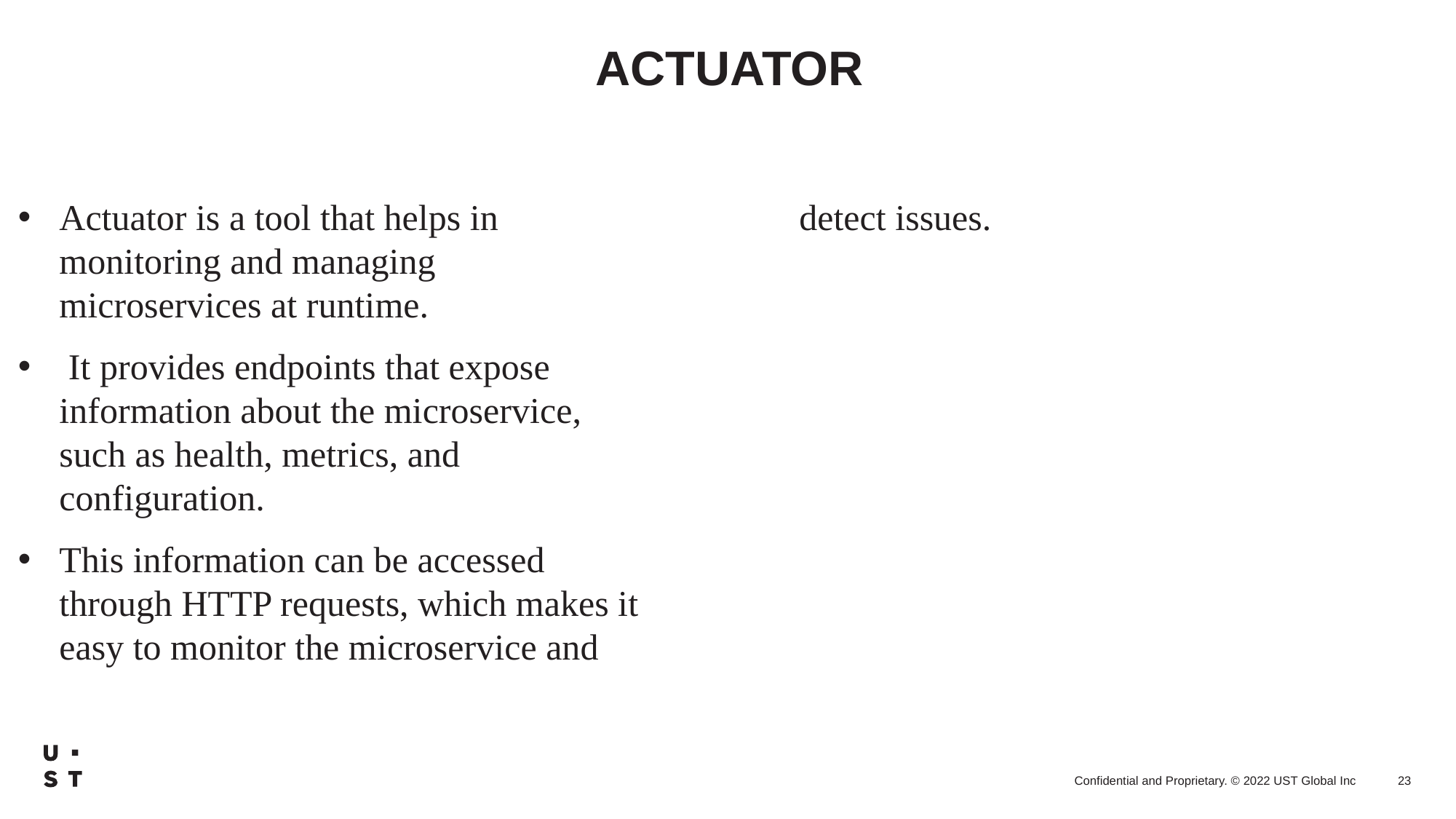

# ACTUATOR
Actuator is a tool that helps in monitoring and managing microservices at runtime.
 It provides endpoints that expose information about the microservice, such as health, metrics, and configuration.
This information can be accessed through HTTP requests, which makes it easy to monitor the microservice and detect issues.